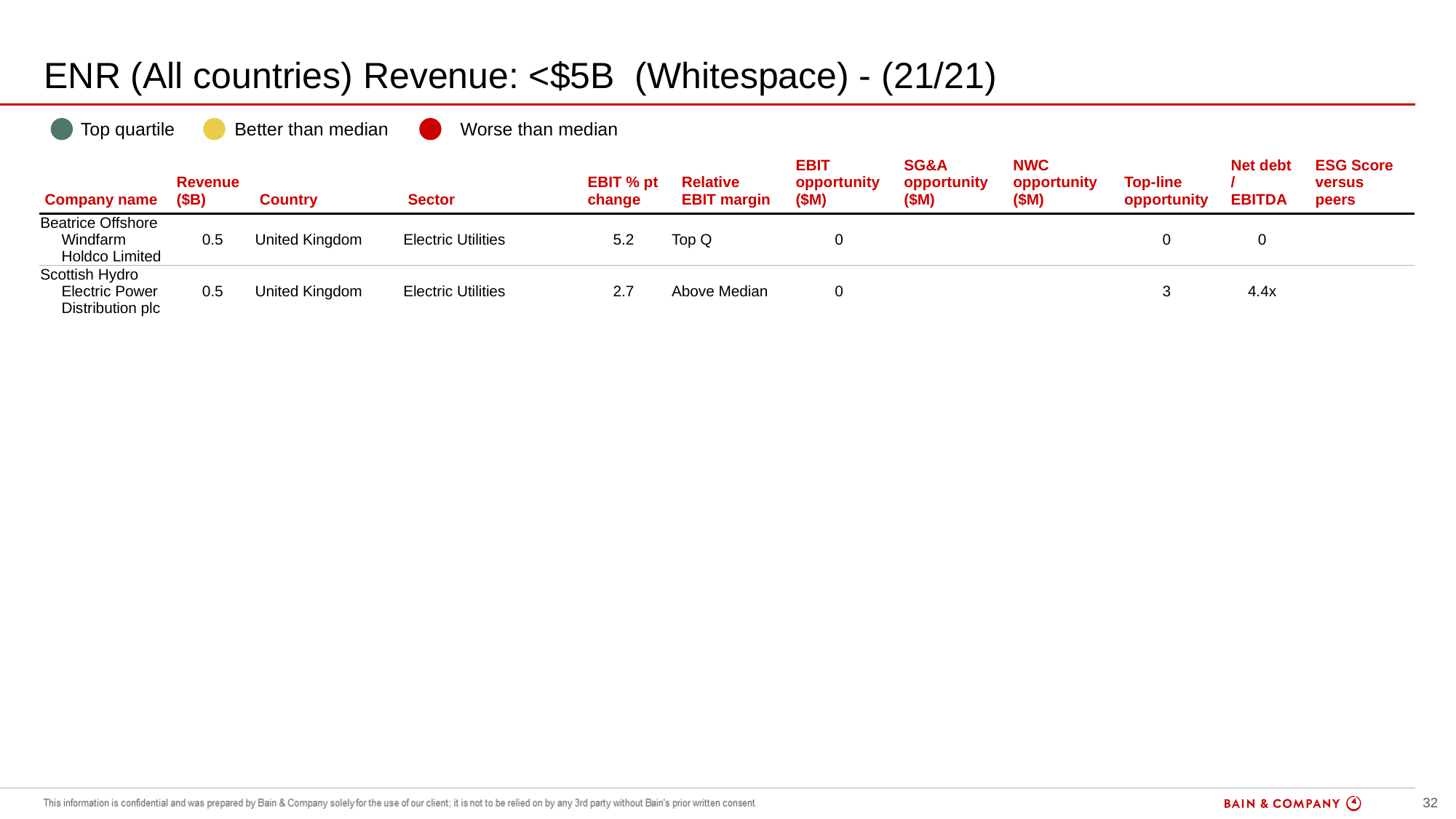

# ENR (All countries) Revenue: <$5B  (Whitespace) - (21/21)
|  | Top quartile |  | Better than median |  | Worse than median |
| --- | --- | --- | --- | --- | --- |
| Company name | Revenue ($B) | Country | Sector | EBIT % pt change | Relative EBIT margin | EBIT opportunity ($M) | SG&A opportunity ($M) | NWC opportunity ($M) | Top-line opportunity | Net debt / EBITDA | ESG Score versus peers |
| --- | --- | --- | --- | --- | --- | --- | --- | --- | --- | --- | --- |
| Beatrice Offshore Windfarm Holdco Limited | 0.5 | United Kingdom | Electric Utilities | 5.2 | Top Q | 0 |  |  | 0 | 0 |  |
| Scottish Hydro Electric Power Distribution plc | 0.5 | United Kingdom | Electric Utilities | 2.7 | Above Median | 0 |  |  | 3 | 4.4x |  |